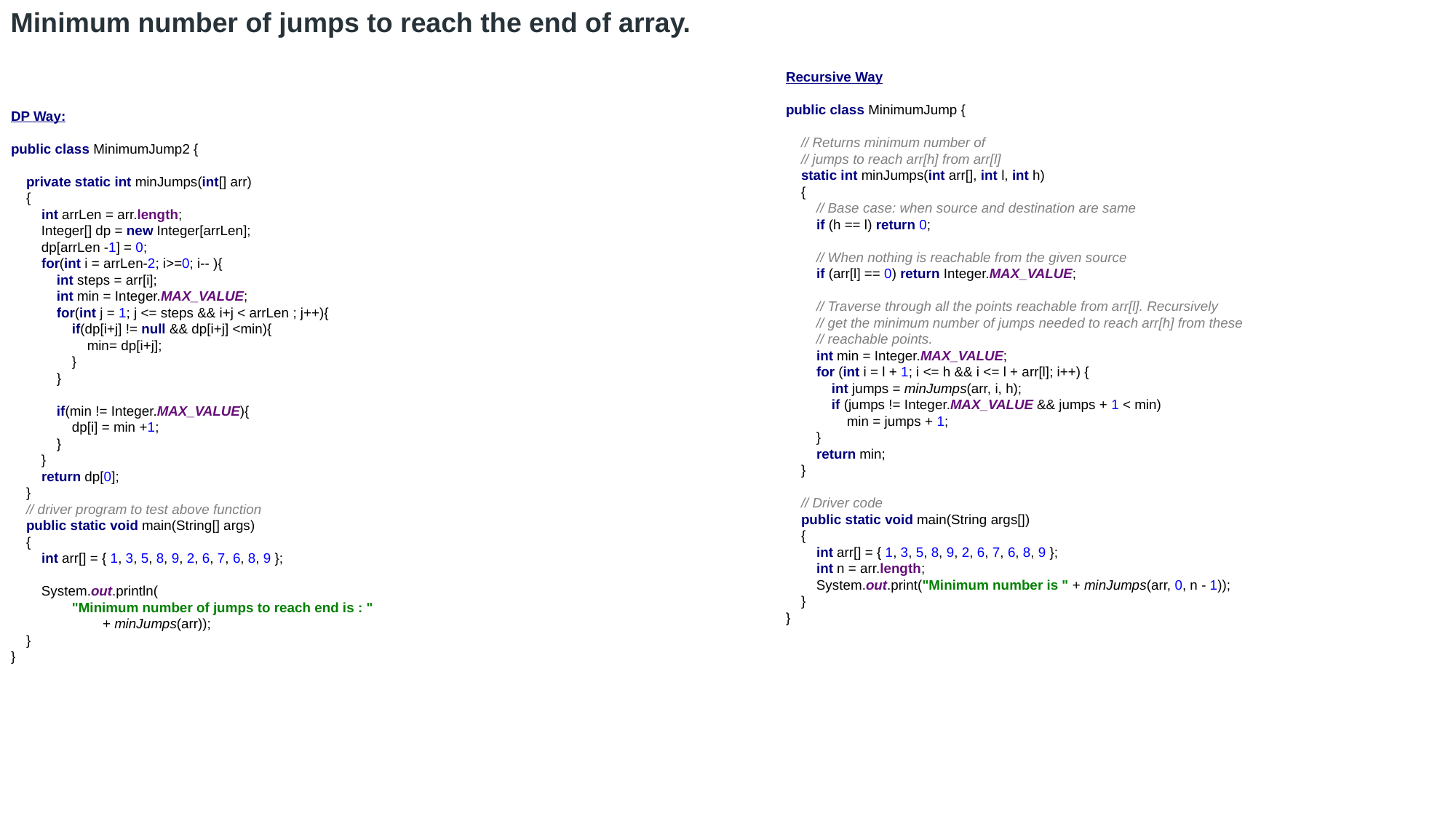

Minimum number of jumps to reach the end of array.
Recursive Way

public class MinimumJump {
    // Returns minimum number of
    // jumps to reach arr[h] from arr[l]
    static int minJumps(int arr[], int l, int h)
    {
        // Base case: when source and destination are same
        if (h == l) return 0;
        // When nothing is reachable from the given source
        if (arr[l] == 0) return Integer.MAX_VALUE;
        // Traverse through all the points reachable from arr[l]. Recursively
        // get the minimum number of jumps needed to reach arr[h] from these
        // reachable points.
        int min = Integer.MAX_VALUE;
        for (int i = l + 1; i <= h && i <= l + arr[l]; i++) {
            int jumps = minJumps(arr, i, h);
            if (jumps != Integer.MAX_VALUE && jumps + 1 < min)
                min = jumps + 1;
        }
        return min;
    }
    // Driver code
    public static void main(String args[])
    {
        int arr[] = { 1, 3, 5, 8, 9, 2, 6, 7, 6, 8, 9 };
        int n = arr.length;
        System.out.print("Minimum number is " + minJumps(arr, 0, n - 1));
    }
}
DP Way:

public class MinimumJump2 {
    private static int minJumps(int[] arr)
    {
        int arrLen = arr.length;
        Integer[] dp = new Integer[arrLen];
        dp[arrLen -1] = 0;
        for(int i = arrLen-2; i>=0; i-- ){
            int steps = arr[i];
            int min = Integer.MAX_VALUE;
            for(int j = 1; j <= steps && i+j < arrLen ; j++){
                if(dp[i+j] != null && dp[i+j] <min){
                    min= dp[i+j];
                }
            }
            if(min != Integer.MAX_VALUE){
                dp[i] = min +1;
            }
        }
        return dp[0];
    }
    // driver program to test above function
    public static void main(String[] args)
    {
        int arr[] = { 1, 3, 5, 8, 9, 2, 6, 7, 6, 8, 9 };
        System.out.println(
                "Minimum number of jumps to reach end is : "
                        + minJumps(arr));
    }
}